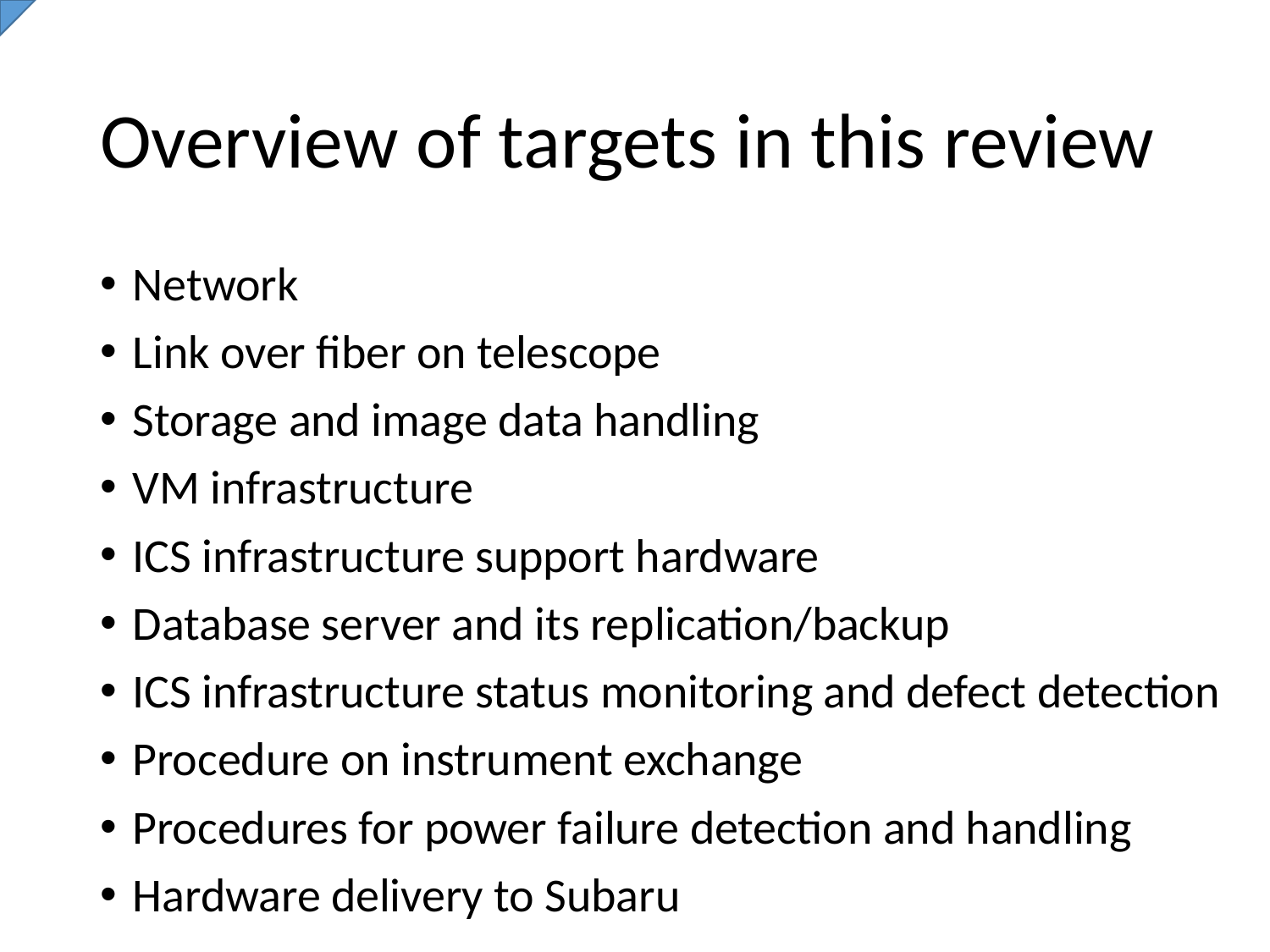

# Overview of targets in this review
Network
Link over fiber on telescope
Storage and image data handling
VM infrastructure
ICS infrastructure support hardware
Database server and its replication/backup
ICS infrastructure status monitoring and defect detection
Procedure on instrument exchange
Procedures for power failure detection and handling
Hardware delivery to Subaru